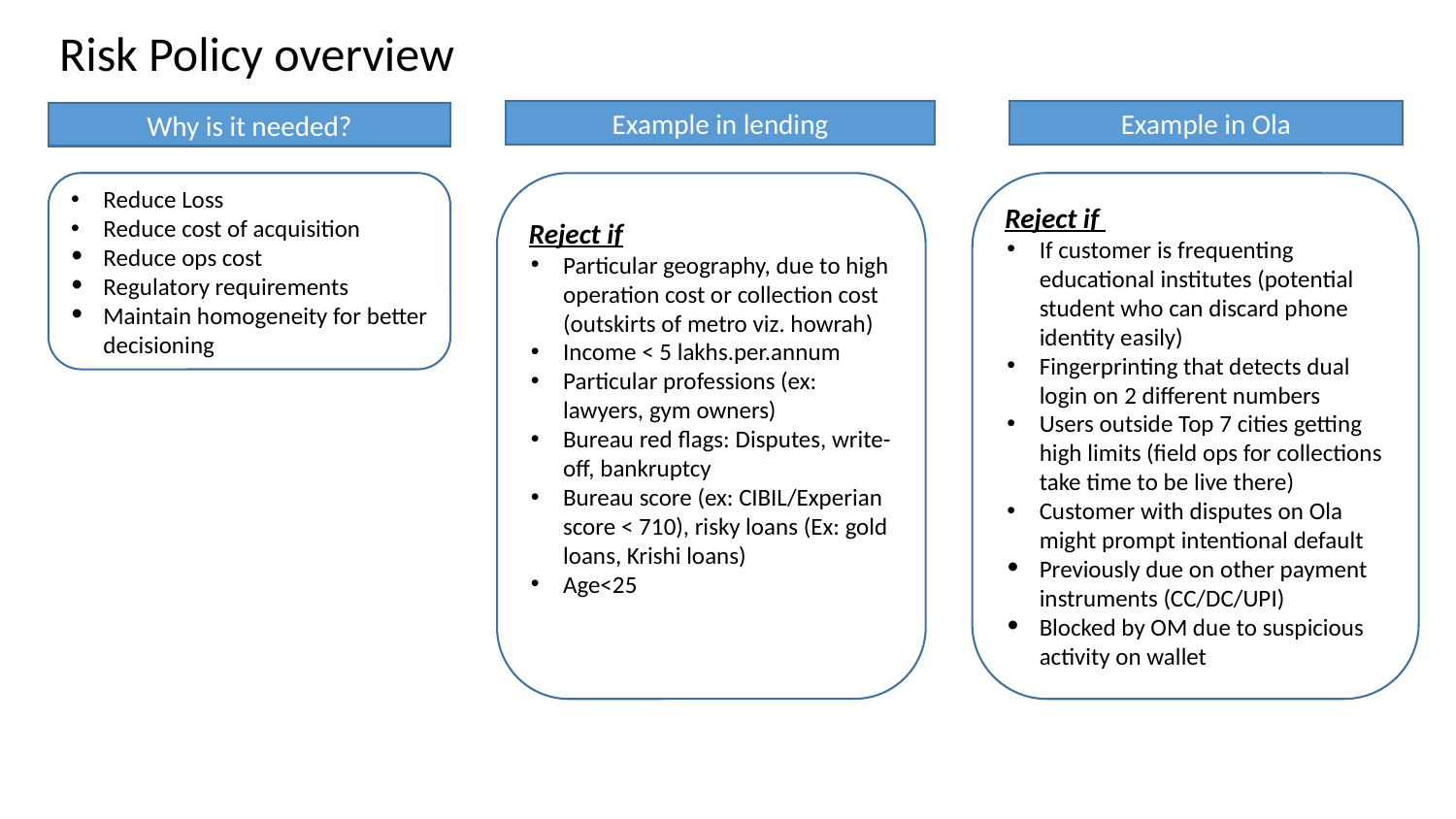

Risk Policy overview
Example in Ola
Example in lending
Why is it needed?
Reject if
Particular geography, due to high operation cost or collection cost (outskirts of metro viz. howrah)
Income < 5 lakhs.per.annum
Particular professions (ex: lawyers, gym owners)
Bureau red flags: Disputes, write-off, bankruptcy
Bureau score (ex: CIBIL/Experian score < 710), risky loans (Ex: gold loans, Krishi loans)
Age<25

Reduce Loss
Reduce cost of acquisition
Reduce ops cost
Regulatory requirements
Maintain homogeneity for better decisioning
Reject if
If customer is frequenting educational institutes (potential student who can discard phone identity easily)
Fingerprinting that detects dual login on 2 different numbers
Users outside Top 7 cities getting high limits (field ops for collections take time to be live there)
Customer with disputes on Ola might prompt intentional default
Previously due on other payment instruments (CC/DC/UPI)
Blocked by OM due to suspicious activity on wallet